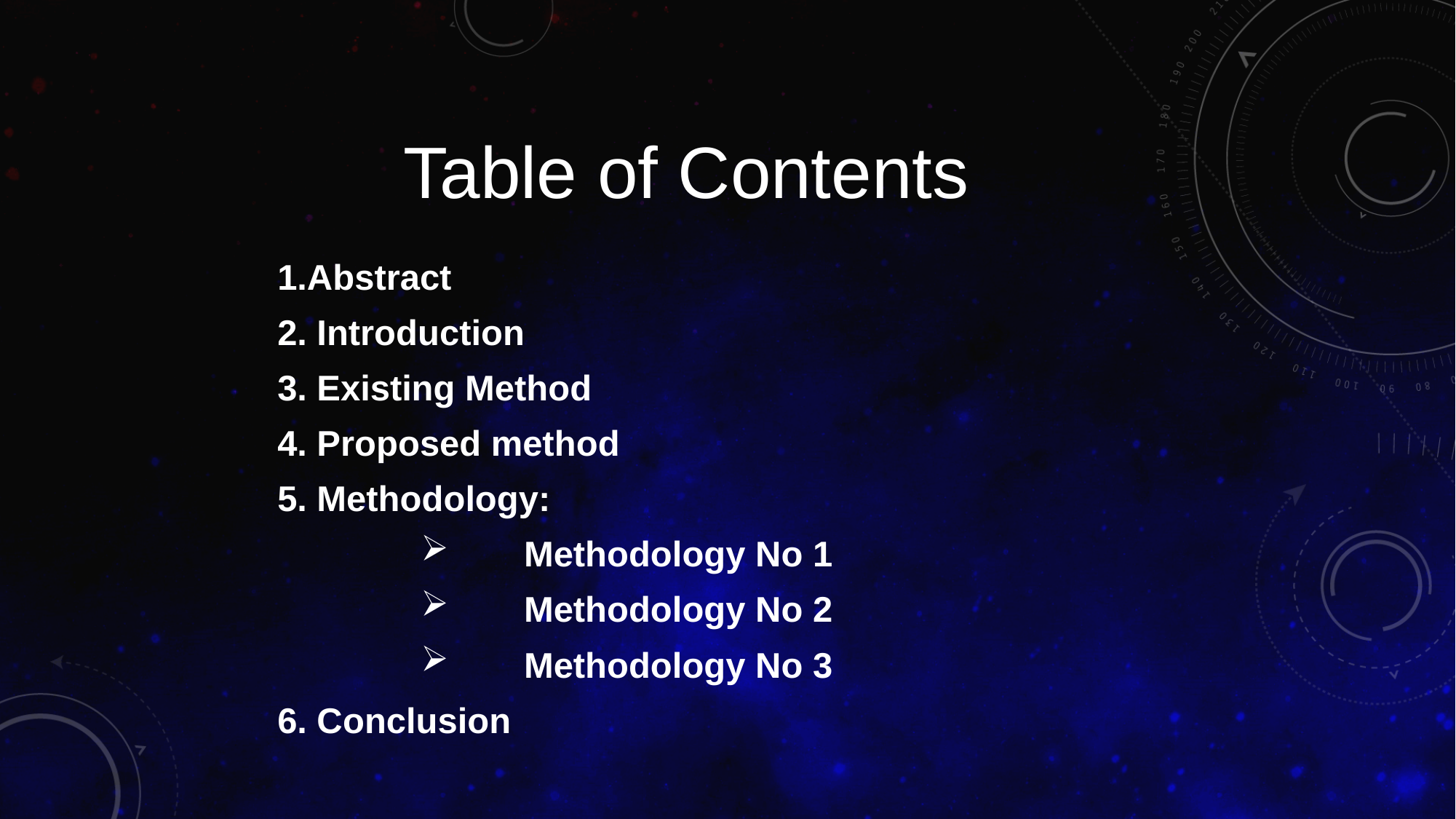

# Table of Contents
1.Abstract
2. Introduction
3. Existing Method
4. Proposed method
5. Methodology:
Methodology No 1
Methodology No 2
Methodology No 3
6. Conclusion